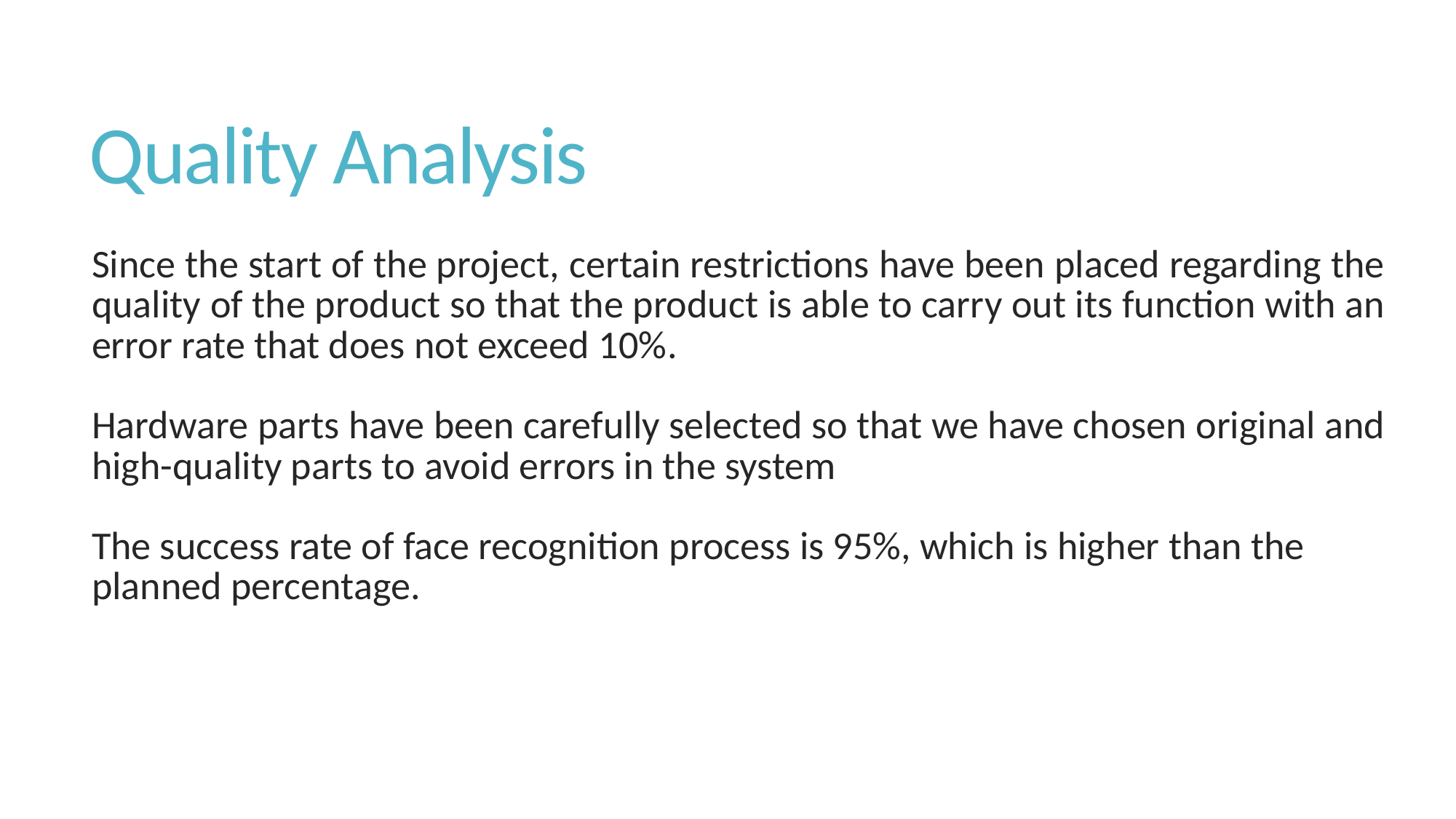

# Quality Analysis
Since the start of the project, certain restrictions have been placed regarding the quality of the product so that the product is able to carry out its function with an error rate that does not exceed 10%.

Hardware parts have been carefully selected so that we have chosen original and high-quality parts to avoid errors in the system

The success rate of face recognition process is 95%, which is higher than the planned percentage.